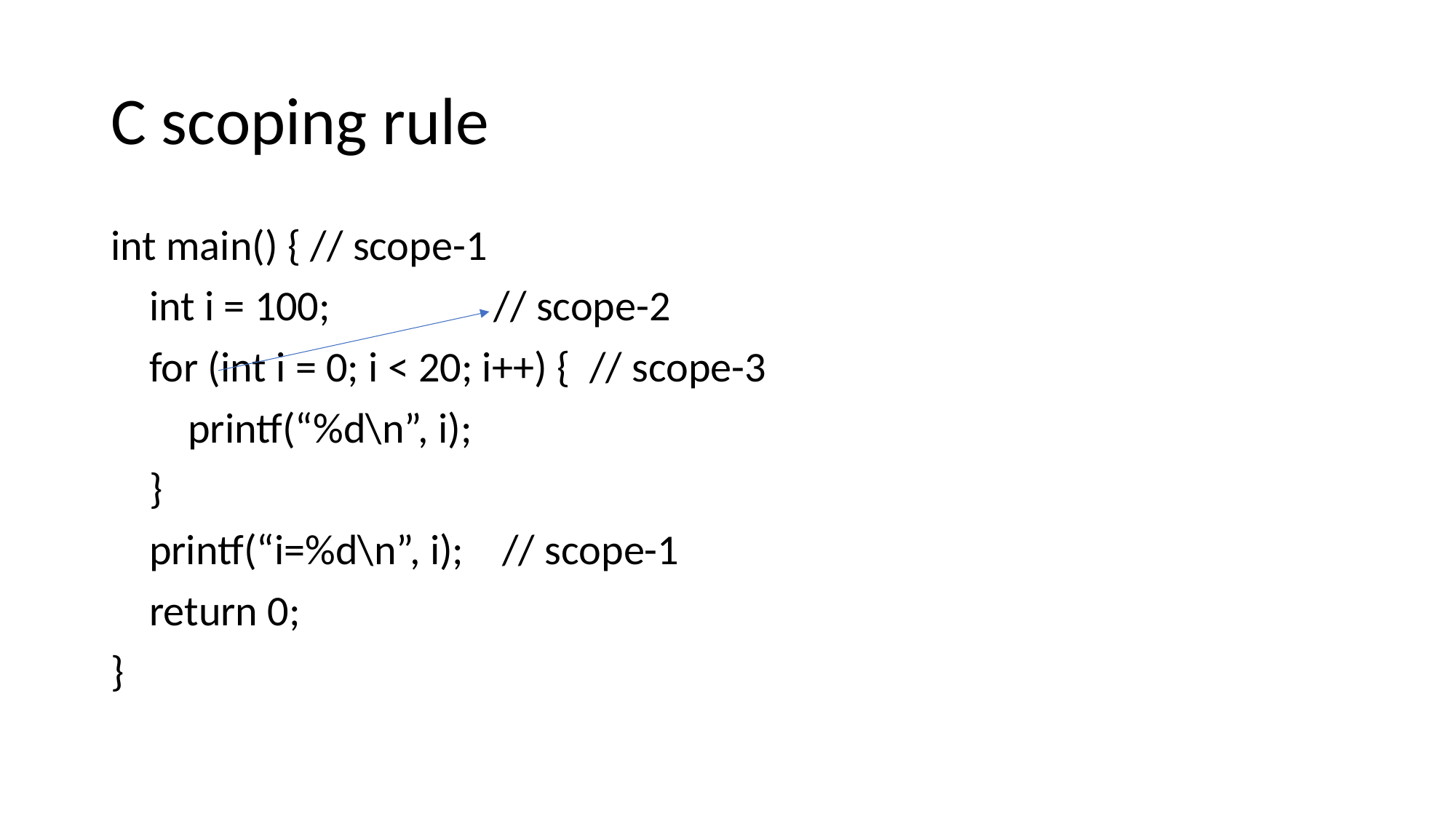

# C scoping rule
int main() { // scope-1
    int i = 100;                 // scope-2
    for (int i = 0; i < 20; i++) {  // scope-3
        printf(“%d\n”, i);
    }
    printf(“i=%d\n”, i);    // scope-1
    return 0;
}